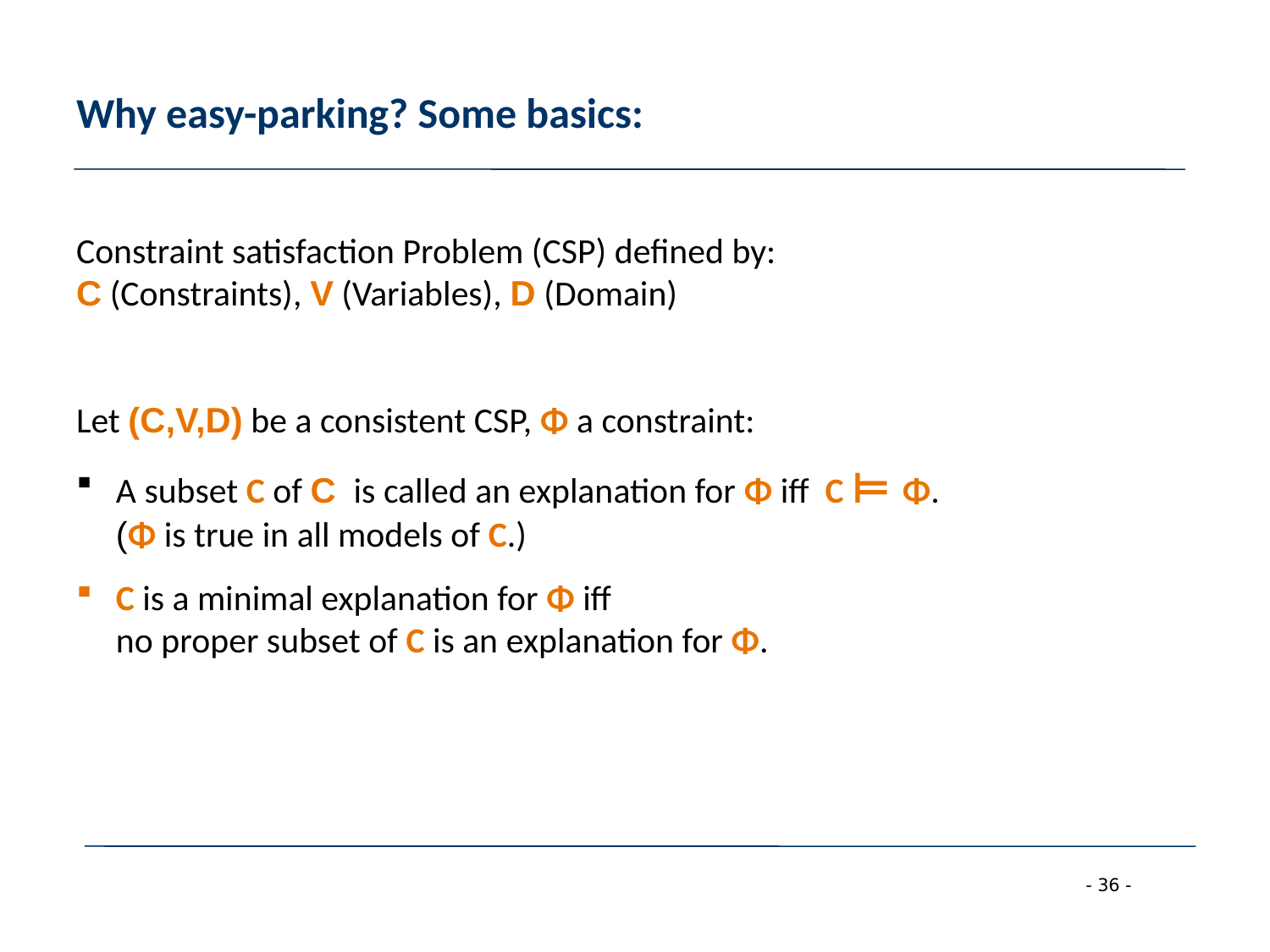

# Why easy-parking? Some basics:
Constraint satisfaction Problem (CSP) defined by:
C (Constraints), V (Variables), D (Domain)

Let (C,V,D) be a consistent CSP, Φ a constraint:
A subset C of C  is called an explanation for Φ iff  C ⊨ Φ.
(Φ is true in all models of C.)
C is a minimal explanation for Φ iff
no proper subset of C is an explanation for Φ.